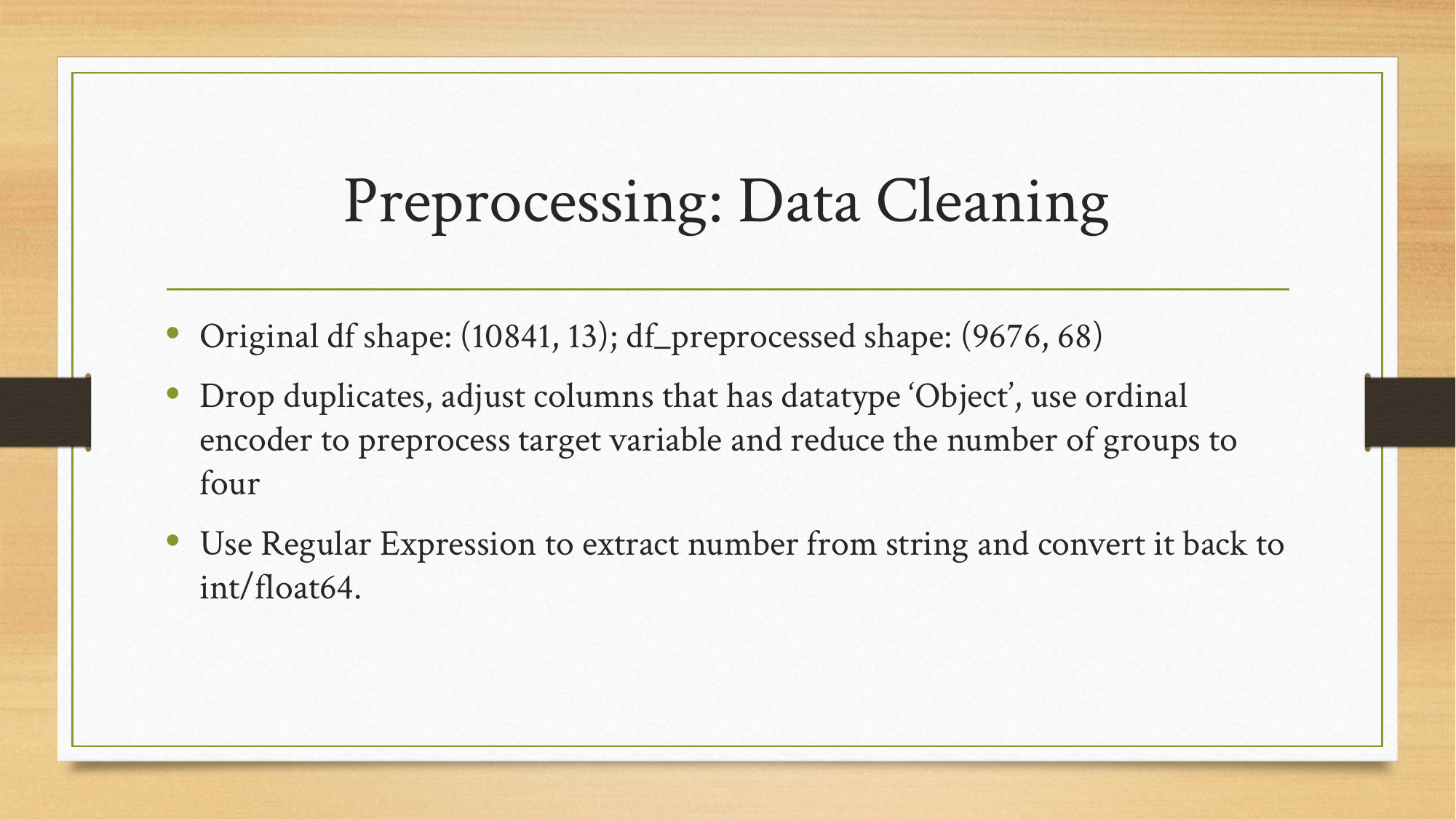

# Preprocessing: Data Cleaning
Original df shape: (10841, 13); df_preprocessed shape: (9676, 68)
Drop duplicates, adjust columns that has datatype ‘Object’, use ordinal encoder to preprocess target variable and reduce the number of groups to four
Use Regular Expression to extract number from string and convert it back to int/float64.